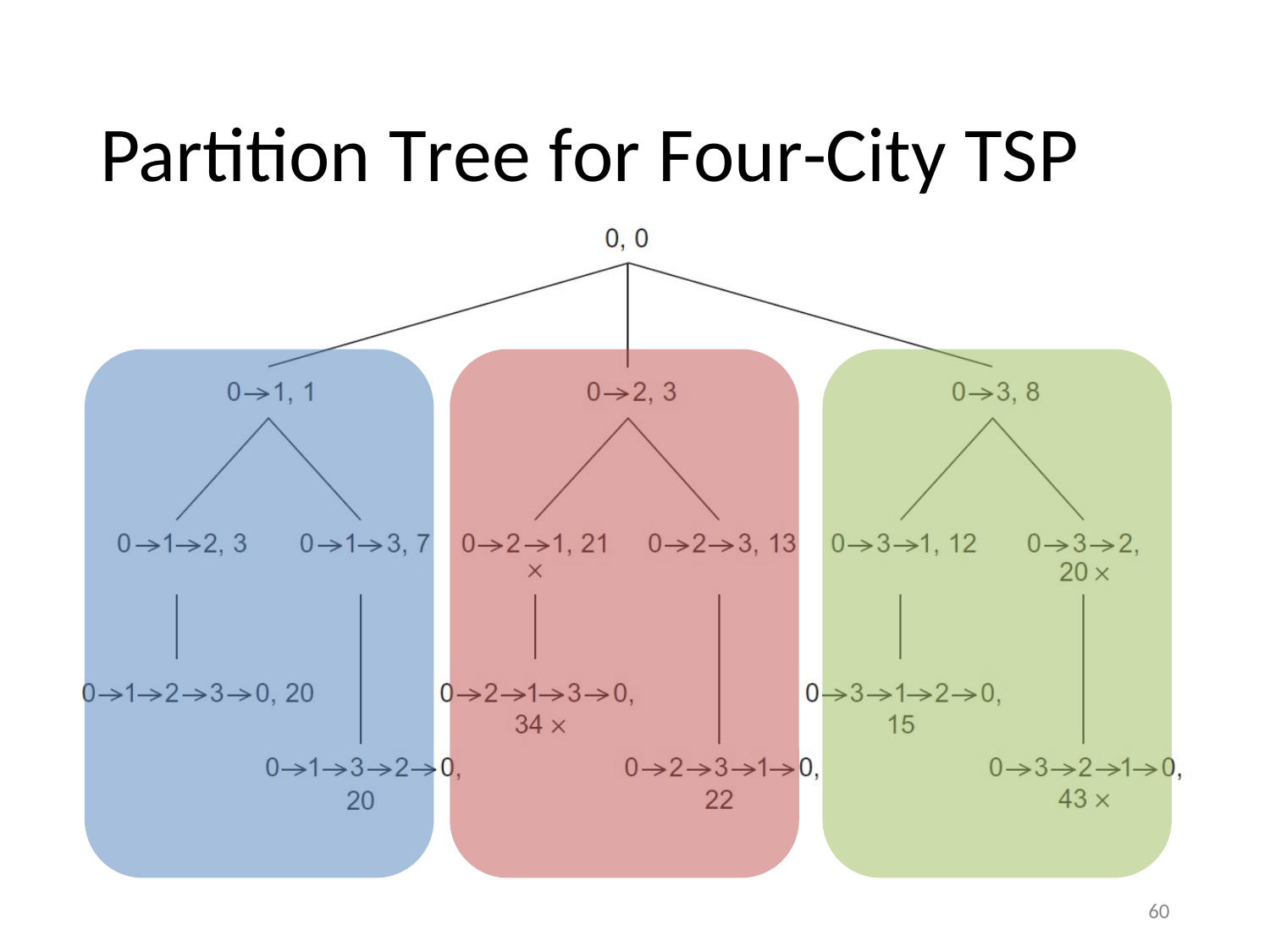

# Partition Tree for Four-City TSP

60